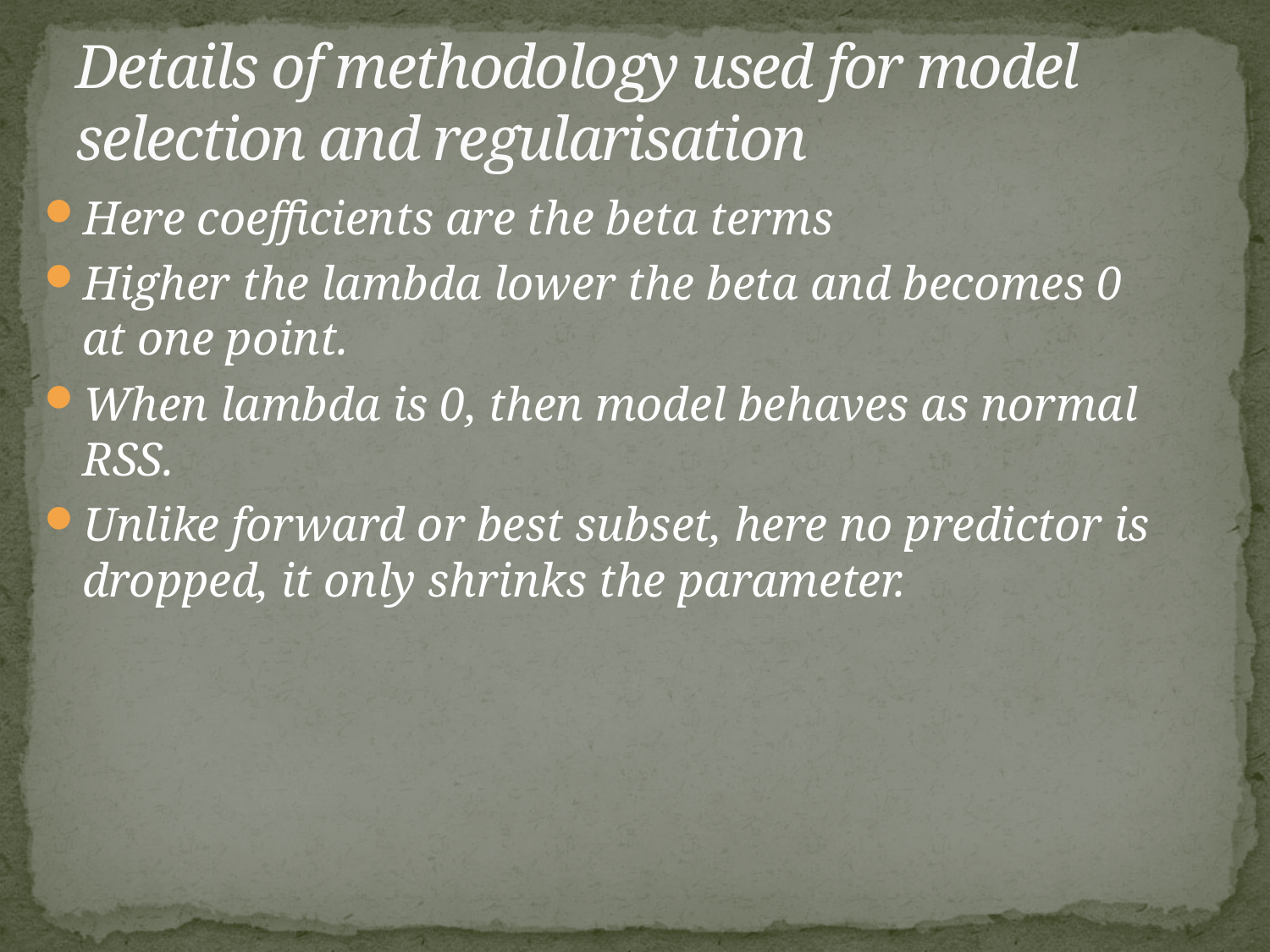

# Details of methodology used for model selection and regularisation
Here coefficients are the beta terms
Higher the lambda lower the beta and becomes 0 at one point.
When lambda is 0, then model behaves as normal RSS.
Unlike forward or best subset, here no predictor is dropped, it only shrinks the parameter.